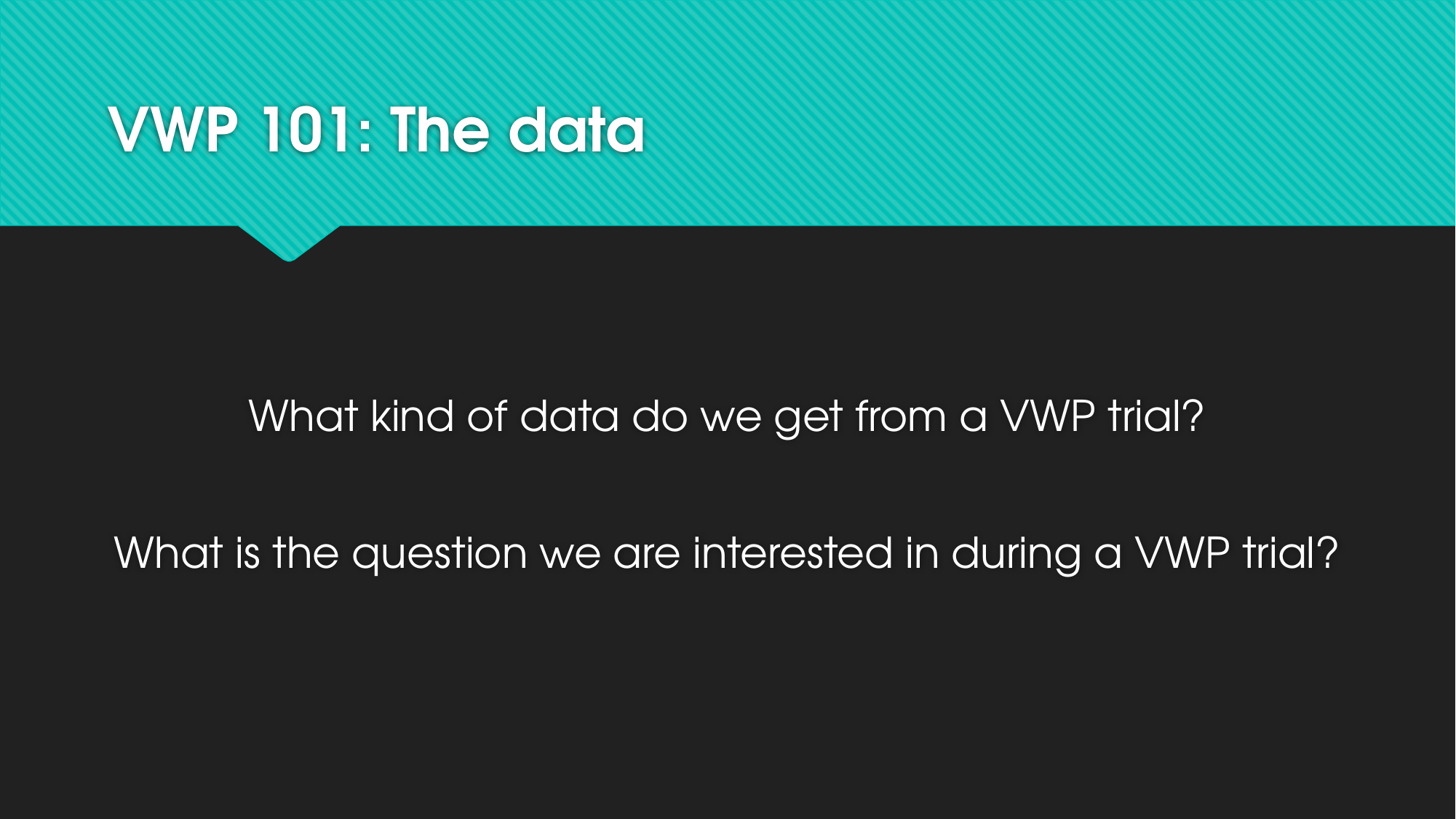

# VWP 101: The data
What kind of data do we get from a VWP trial?

What is the question we are interested in during a VWP trial?